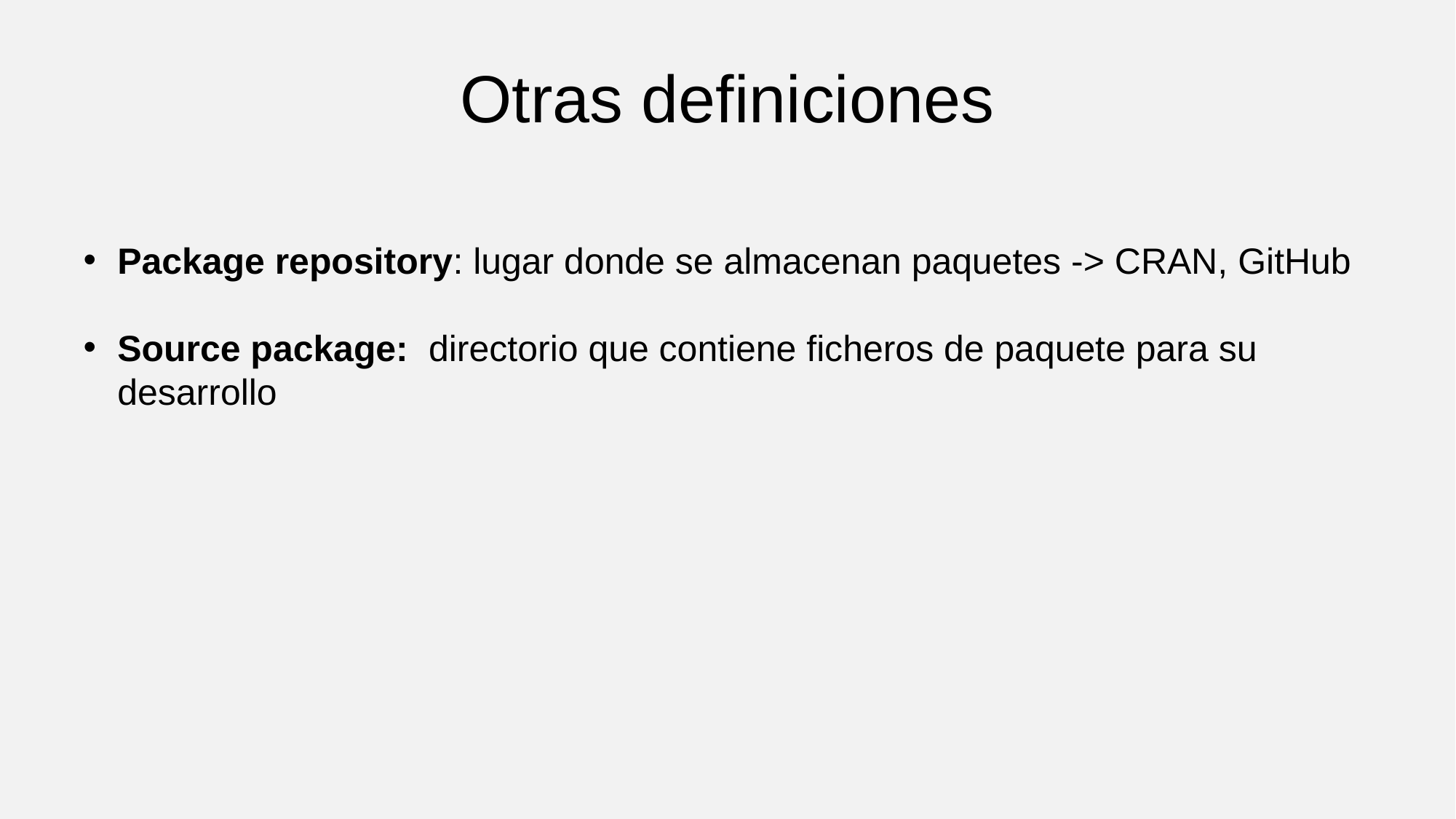

# Otras definiciones
Package repository: lugar donde se almacenan paquetes -> CRAN, GitHub

Source package:  directorio que contiene ficheros de paquete para su desarrollo